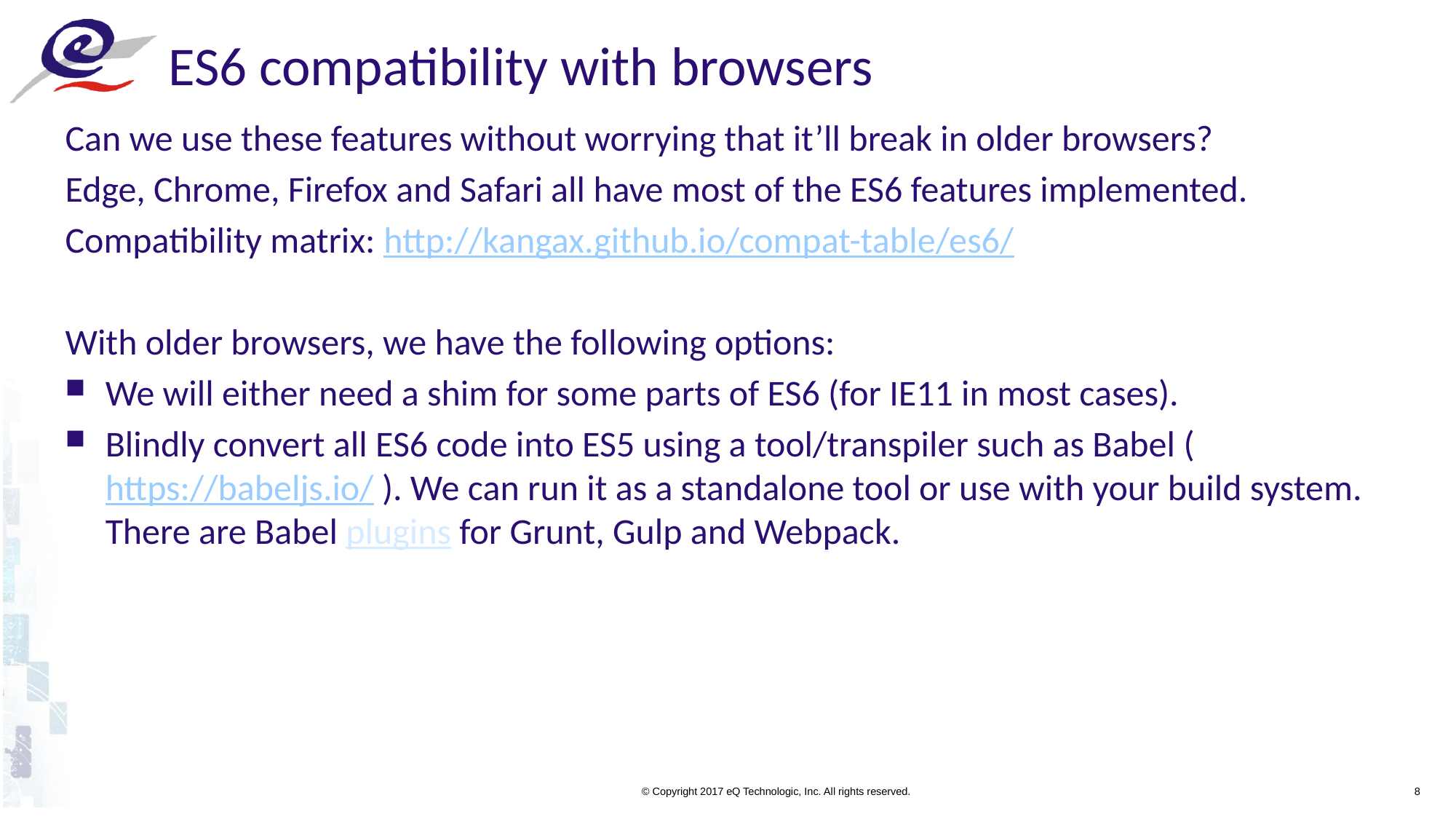

# ES6 compatibility with browsers
Can we use these features without worrying that it’ll break in older browsers?
Edge, Chrome, Firefox and Safari all have most of the ES6 features implemented.
Compatibility matrix: http://kangax.github.io/compat-table/es6/

With older browsers, we have the following options:
We will either need a shim for some parts of ES6 (for IE11 in most cases).
Blindly convert all ES6 code into ES5 using a tool/transpiler such as Babel ( https://babeljs.io/ ). We can run it as a standalone tool or use with your build system. There are Babel plugins for Grunt, Gulp and Webpack.
8